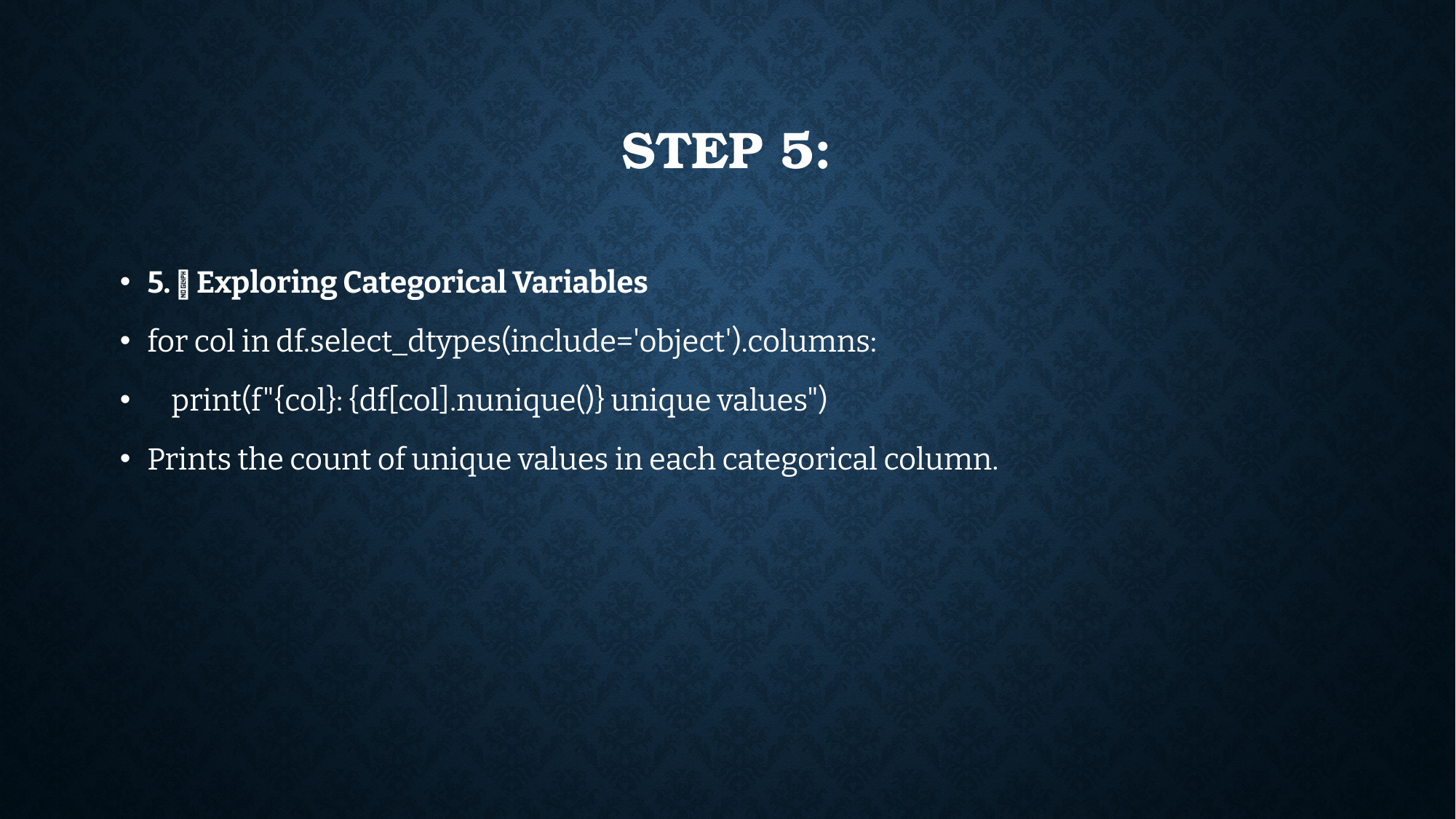

# Step 5:
5. 🧾 Exploring Categorical Variables
for col in df.select_dtypes(include='object').columns:
    print(f"{col}: {df[col].nunique()} unique values")
Prints the count of unique values in each categorical column.